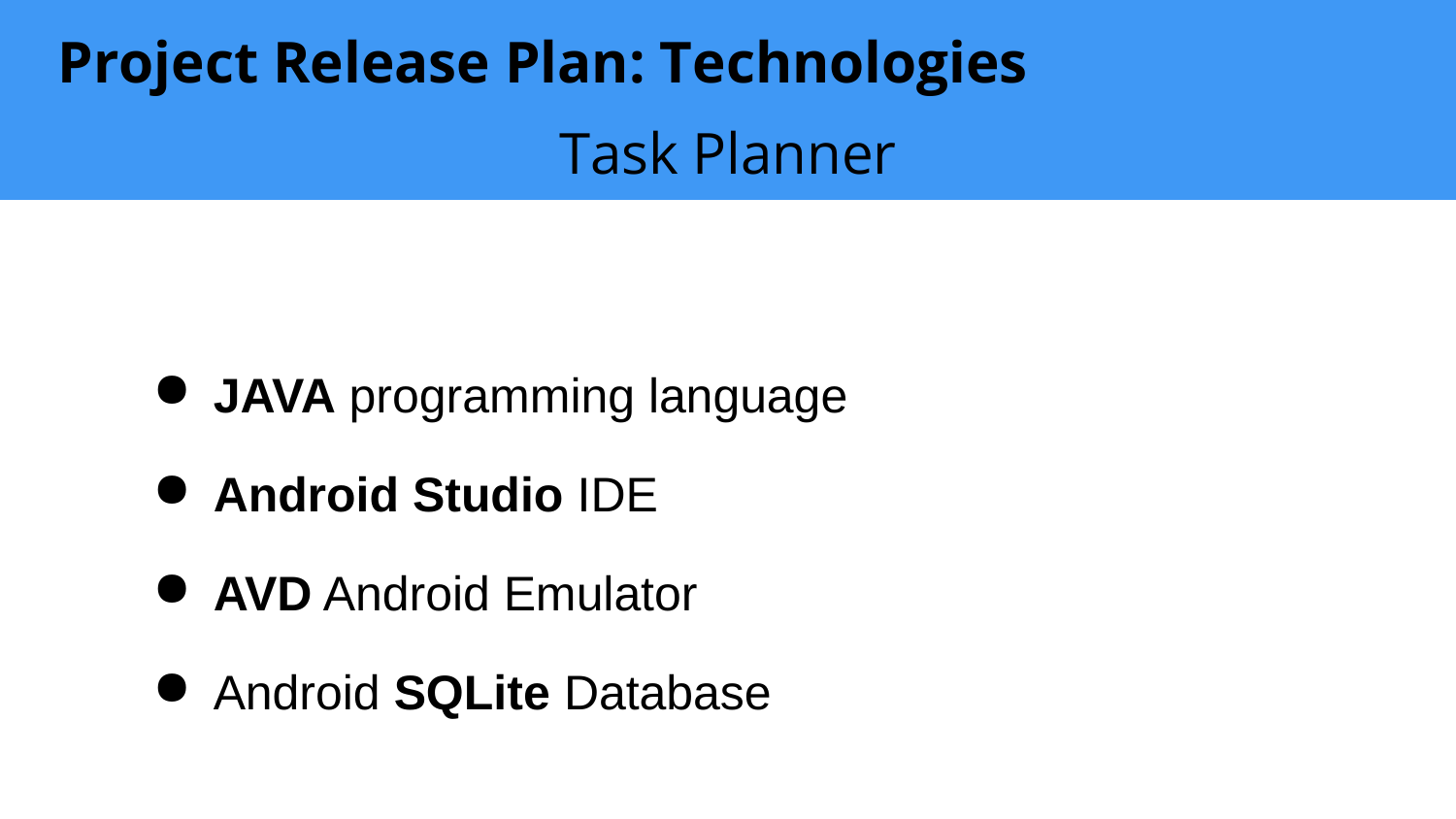

# Project Release Plan: Technologies
Task Planner
JAVA programming language
Android Studio IDE
AVD Android Emulator
Android SQLite Database